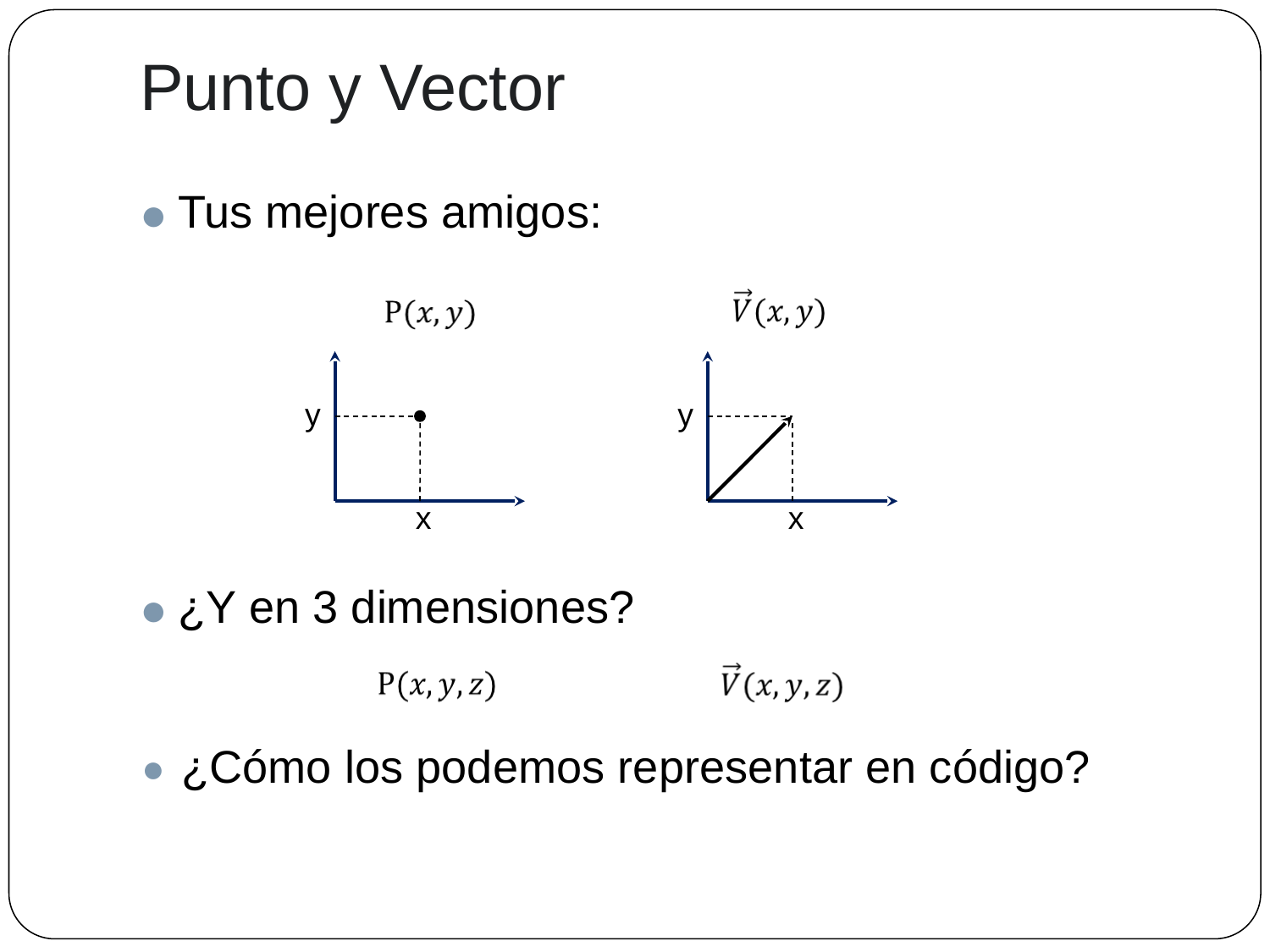

# Punto y Vector
Tus mejores amigos:

y
y

x
x
¿Y en 3 dimensiones?

¿Cómo los podemos representar en código?